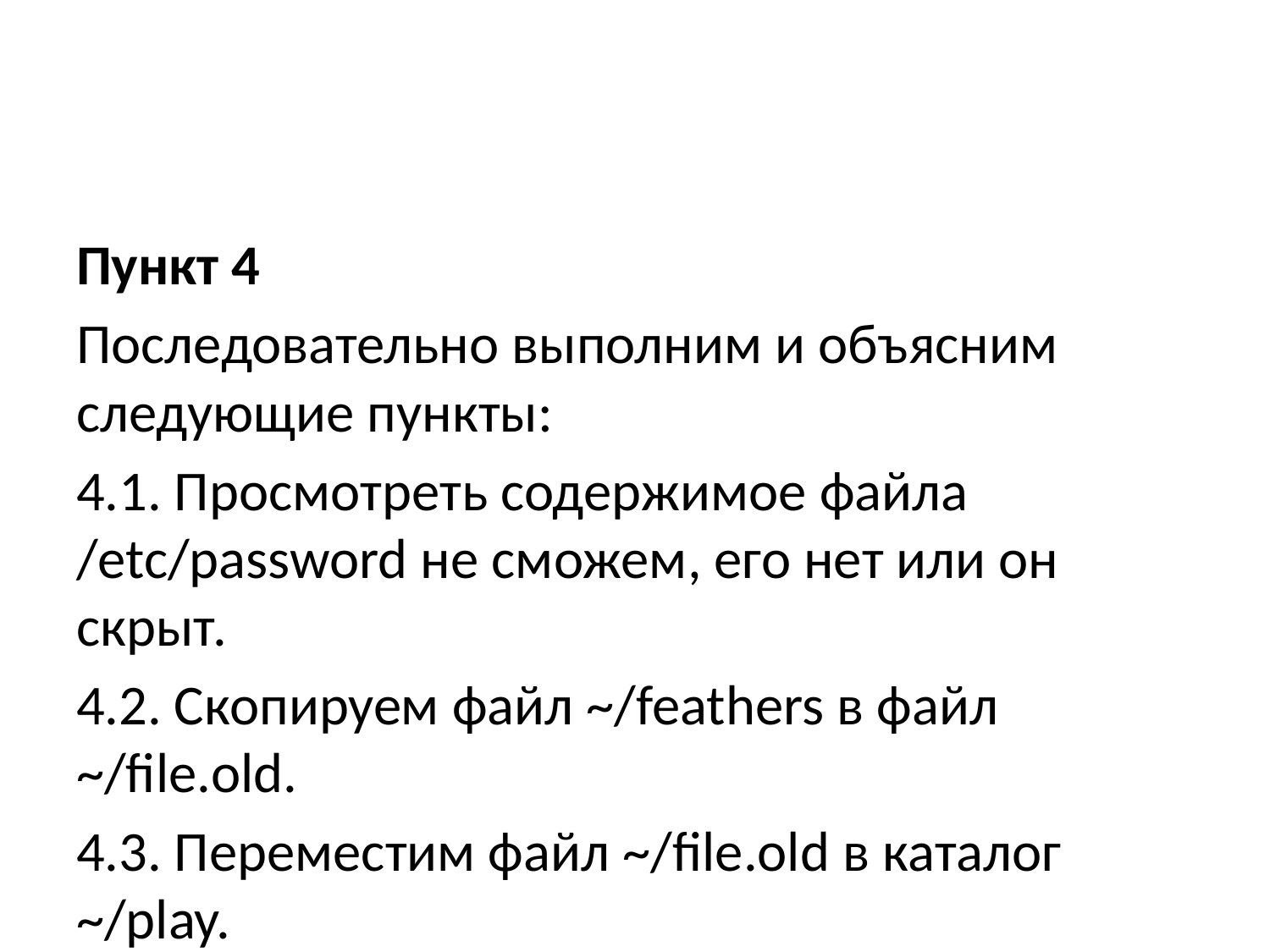

Пункт 4
Последовательно выполним и объясним следующие пункты:
4.1. Просмотреть содержимое файла /etc/password не сможем, его нет или он скрыт.
4.2. Скопируем файл ~/feathers в файл ~/file.old.
4.3. Переместим файл ~/file.old в каталог ~/play.
4.4. Скопируем каталог ~/play в каталог ~/fun.
4.5. Переместим каталог ~/fun в каталог ~/play и назовите его games.
4.6. Лишим владельца файла ~/feathers права на чтение.
4.7. Если попытаемся просмотреть файл ~/feathers командой cat, то получим отказ из-за отсутствия права доступа.
4.8. Попытавшись скопировать файл ~/feathers так же получим отказ, по той же причине.
4.9. Дадим владельцу файла ~/feathers право на чтение.
4.10. Лишим владельца каталога ~/play права на выполнение.
4.11. Теперь перейти в каталог ~/play не сможем из-за нехватки прав, имеется ввиду, что выполнение каталога это переход в него, то есть выполнить его мы неможем, а значит и перейти тоже.
4.12. Дадим владельцу каталога ~/play право на выполнение. Теперь можем в него перейти.
Последним прочитаем man по командам mount, fsck, mkfs, kill.